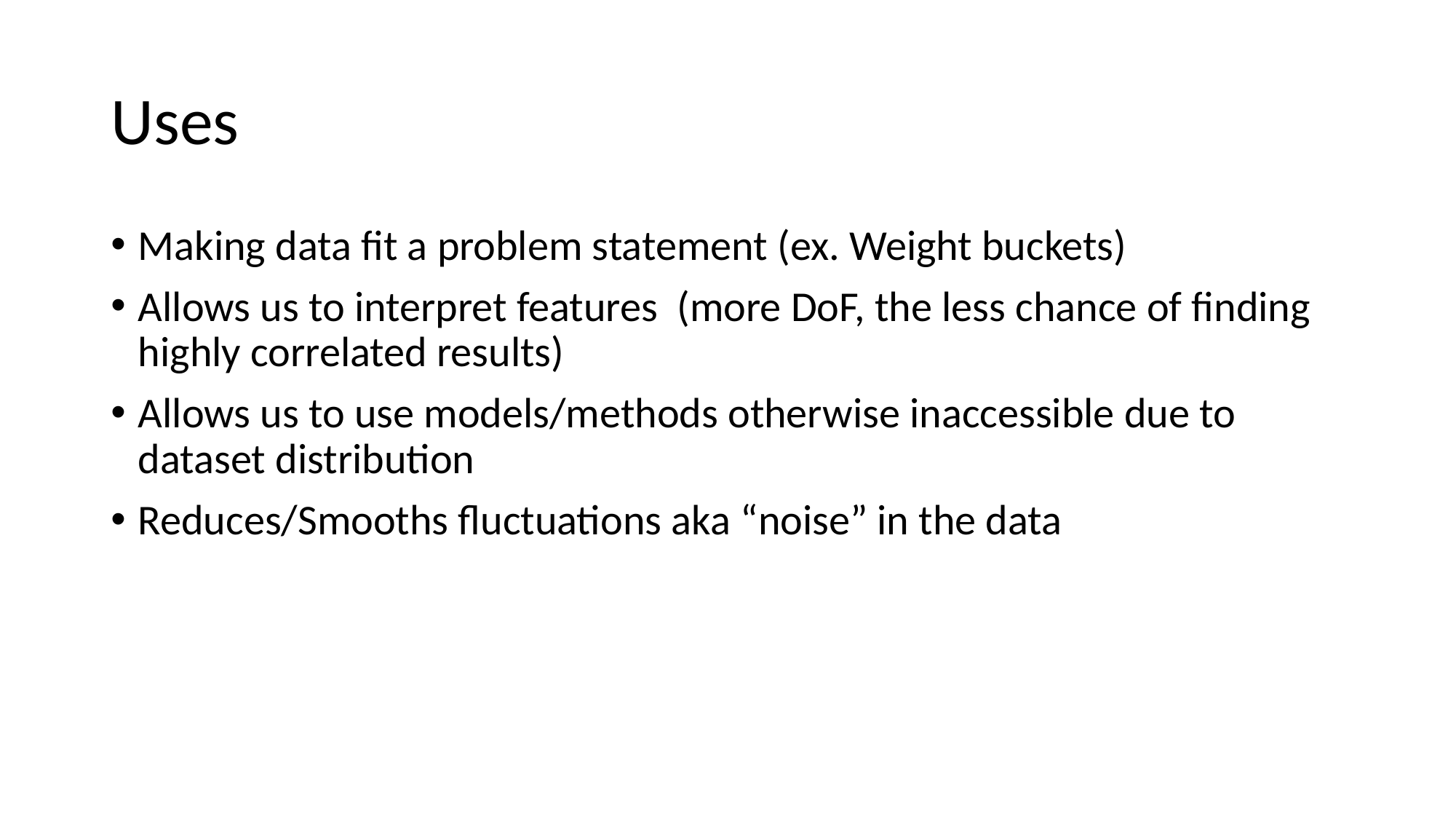

# Uses
Making data fit a problem statement (ex. Weight buckets)
Allows us to interpret features  (more DoF, the less chance of finding highly correlated results)
Allows us to use models/methods otherwise inaccessible due to dataset distribution
Reduces/Smooths fluctuations aka “noise” in the data